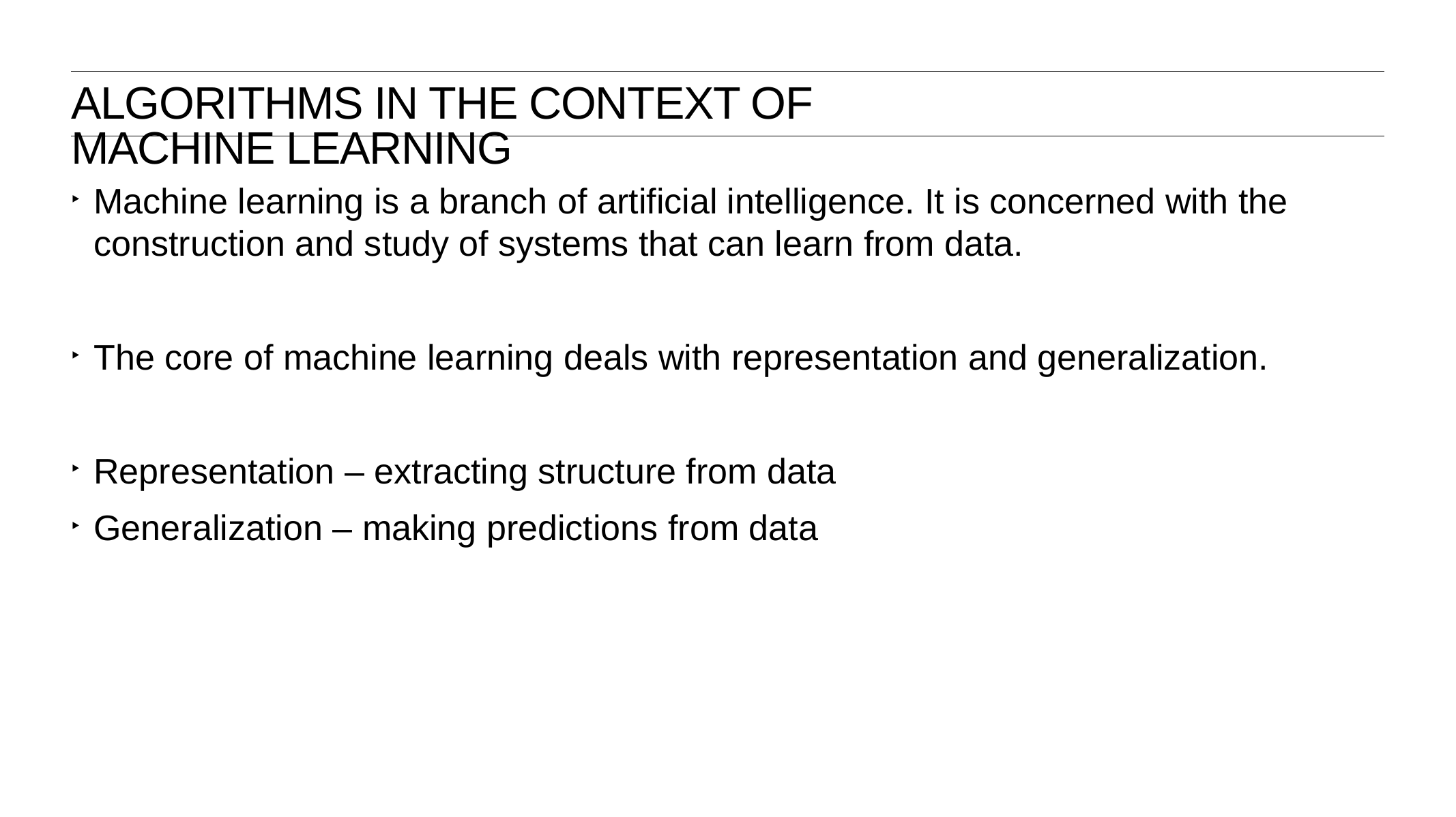

Algorithms in the context of machine learning
Machine learning is a branch of artificial intelligence. It is concerned with the construction and study of systems that can learn from data.

The core of machine learning deals with representation and generalization.

Representation – extracting structure from data
Generalization – making predictions from data